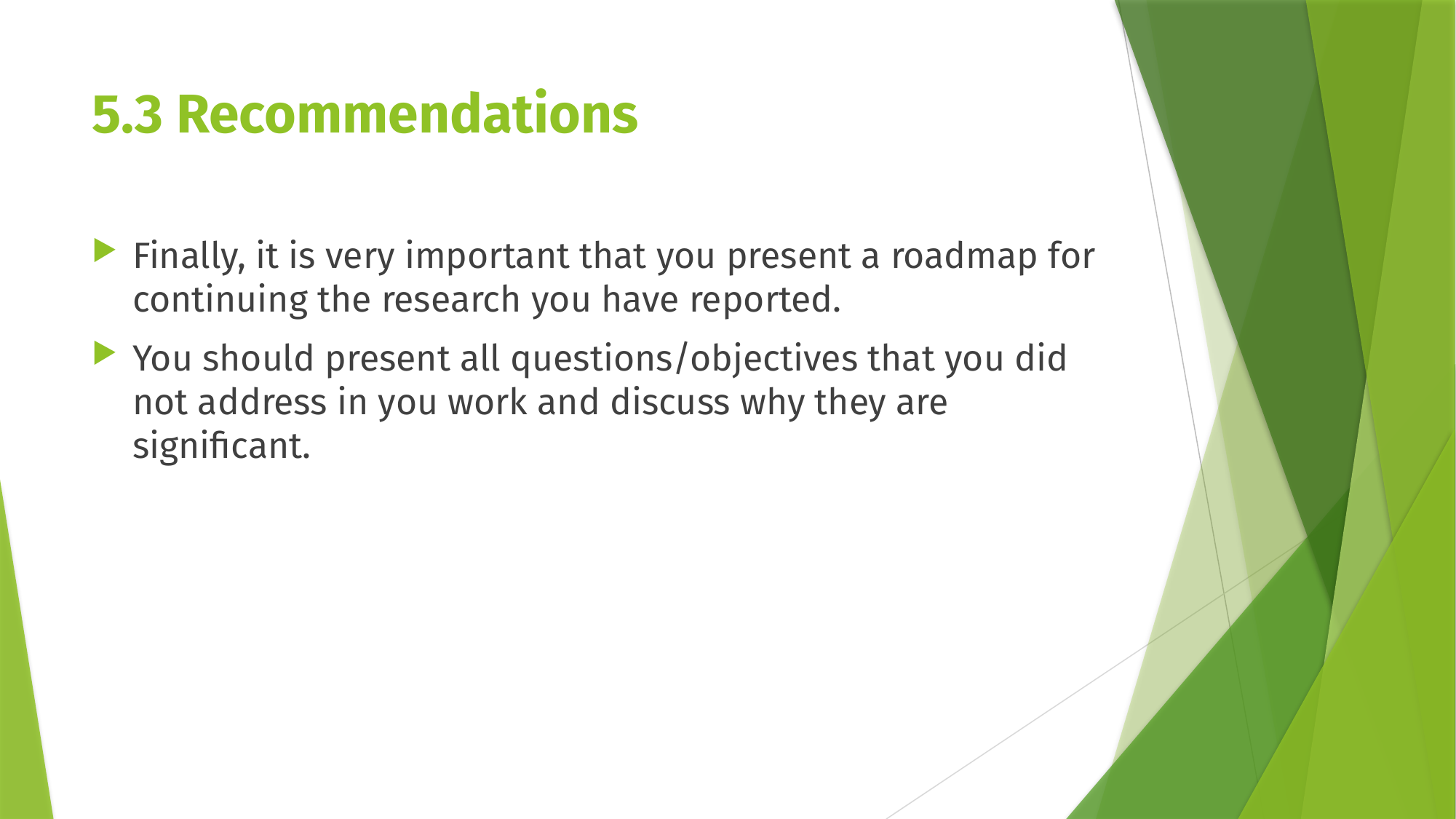

# 5.3 Recommendations
Finally, it is very important that you present a roadmap for continuing the research you have reported.
You should present all questions/objectives that you did not address in you work and discuss why they are significant.